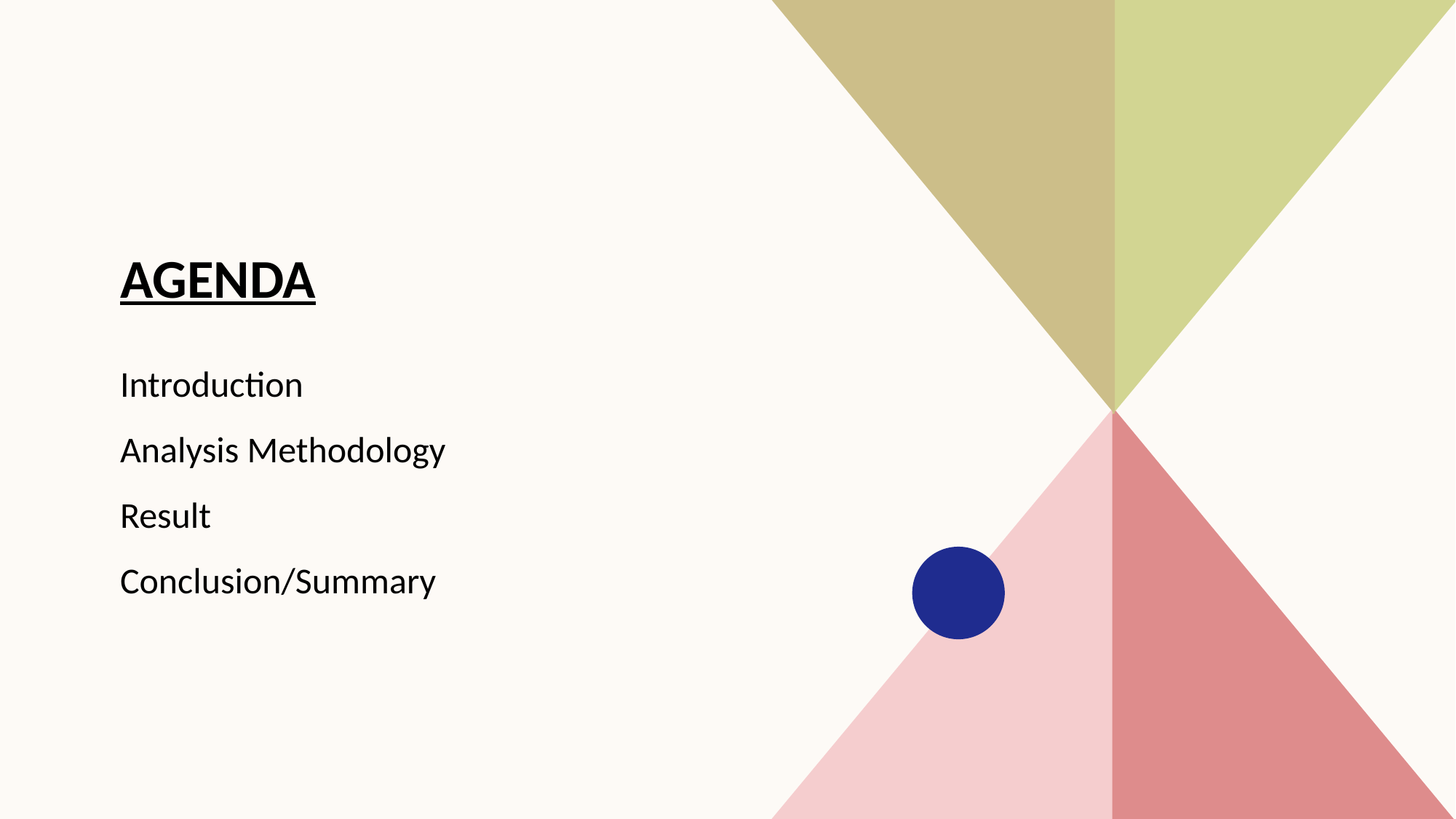

# agenda
Introduction
Analysis Methodology
Result
Conclusion/Summary